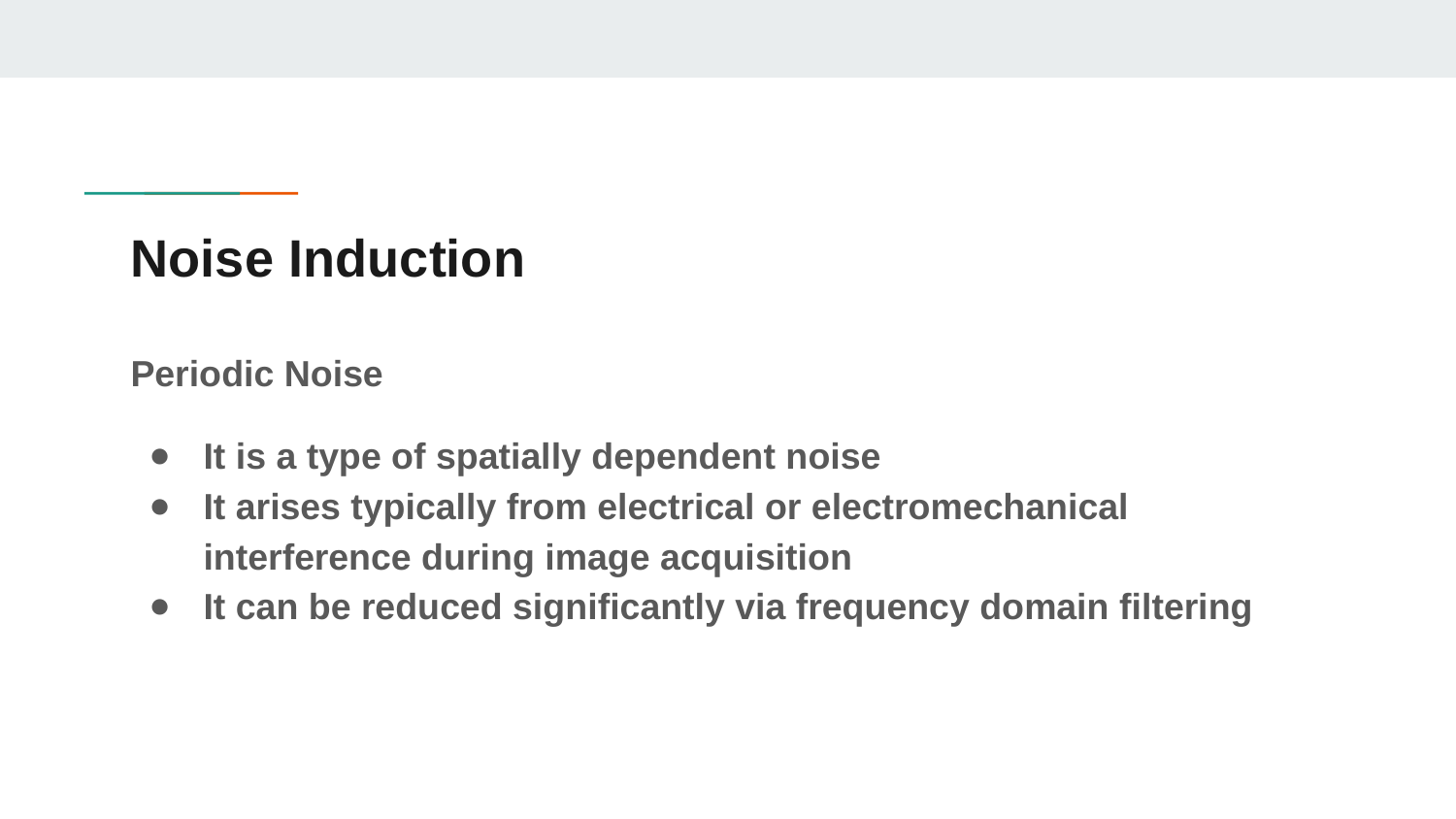

# Noise Induction
Periodic Noise
It is a type of spatially dependent noise
It arises typically from electrical or electromechanical interference during image acquisition
It can be reduced significantly via frequency domain filtering